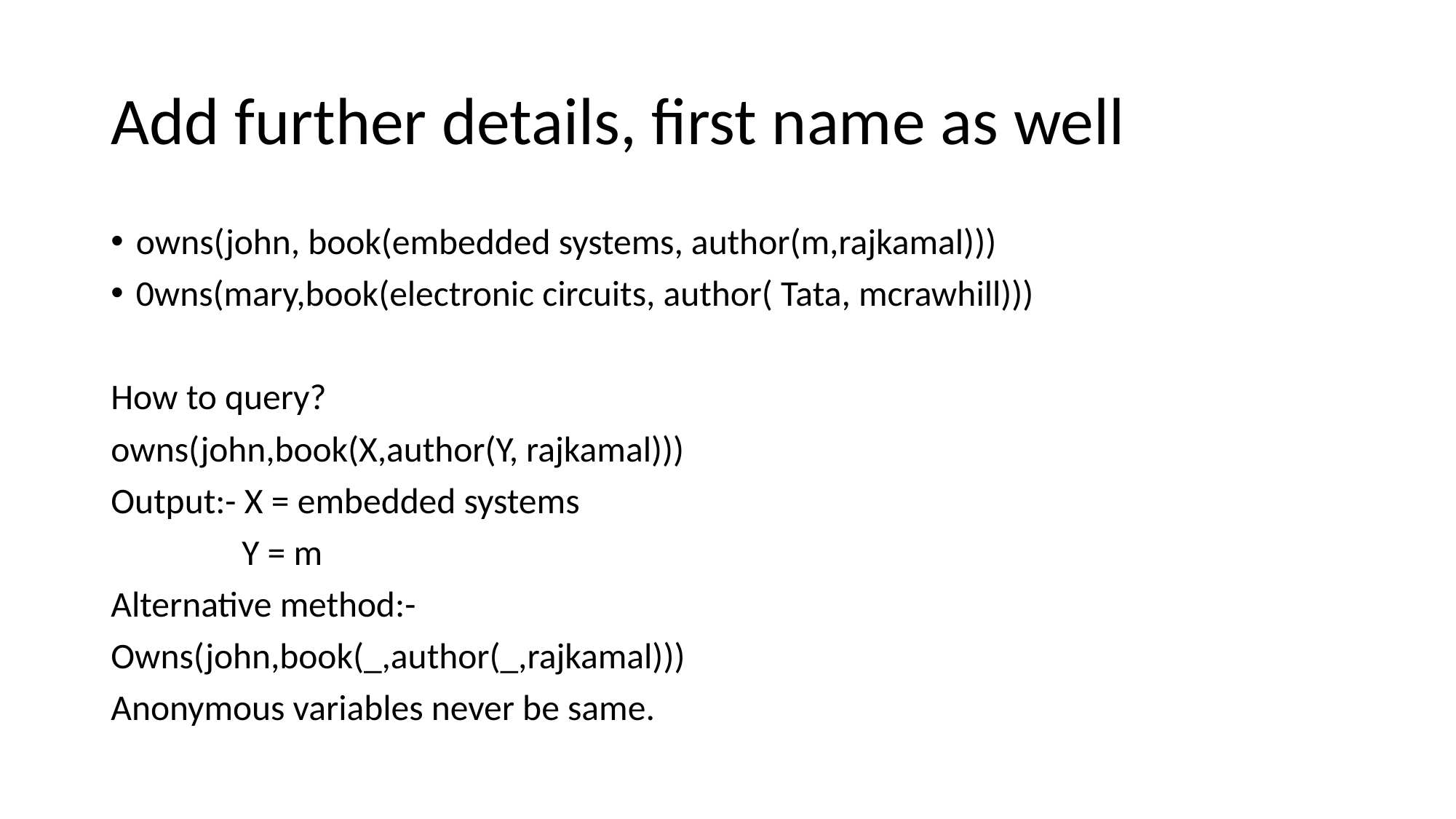

# Add further details, first name as well
owns(john, book(embedded systems, author(m,rajkamal)))
0wns(mary,book(electronic circuits, author( Tata, mcrawhill)))

How to query?
owns(john,book(X,author(Y, rajkamal)))
Output:- X = embedded systems
                Y = m
Alternative method:-
Owns(john,book(_,author(_,rajkamal)))
Anonymous variables never be same.